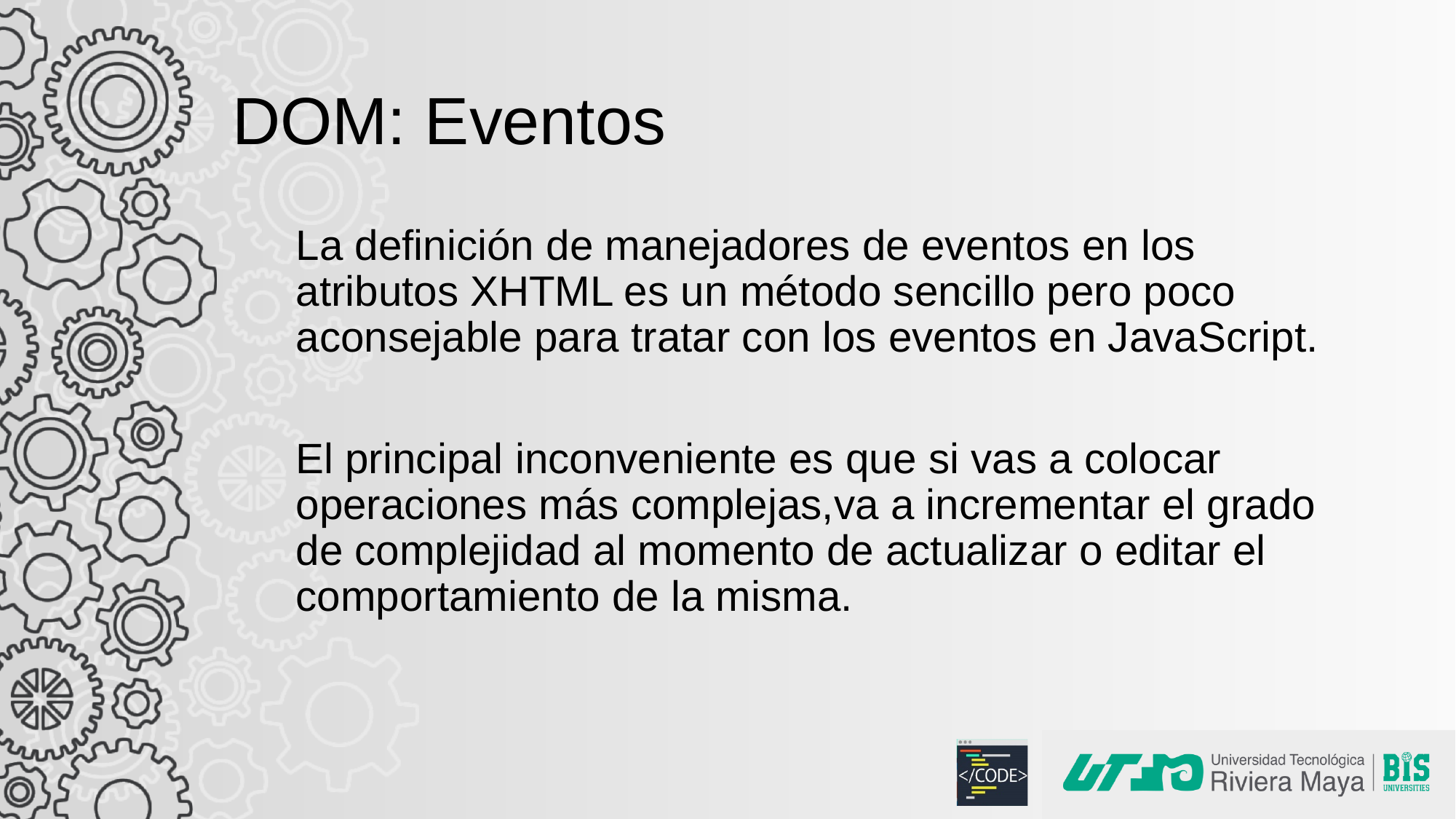

# DOM: Eventos
La definición de manejadores de eventos en los atributos XHTML es un método sencillo pero poco aconsejable para tratar con los eventos en JavaScript.

El principal inconveniente es que si vas a colocar operaciones más complejas,va a incrementar el grado de complejidad al momento de actualizar o editar el comportamiento de la misma.